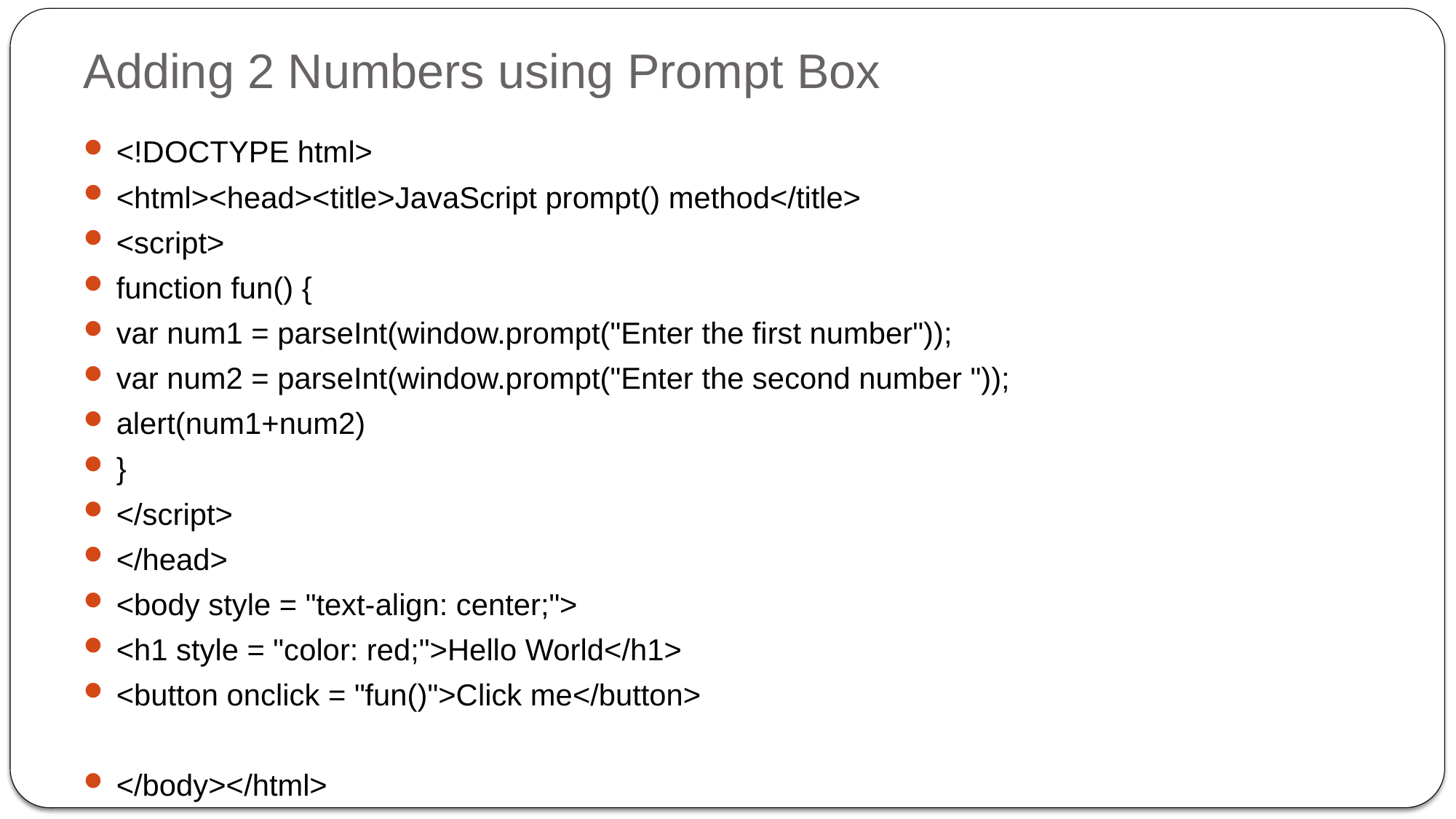

# Adding 2 Numbers using Prompt Box
<!DOCTYPE html>
<html><head><title>JavaScript prompt() method</title>
<script>
function fun() {
var num1 = parseInt(window.prompt("Enter the first number"));
var num2 = parseInt(window.prompt("Enter the second number "));
alert(num1+num2)
}
</script>
</head>
<body style = "text-align: center;">
<h1 style = "color: red;">Hello World</h1>
<button onclick = "fun()">Click me</button>

</body></html>